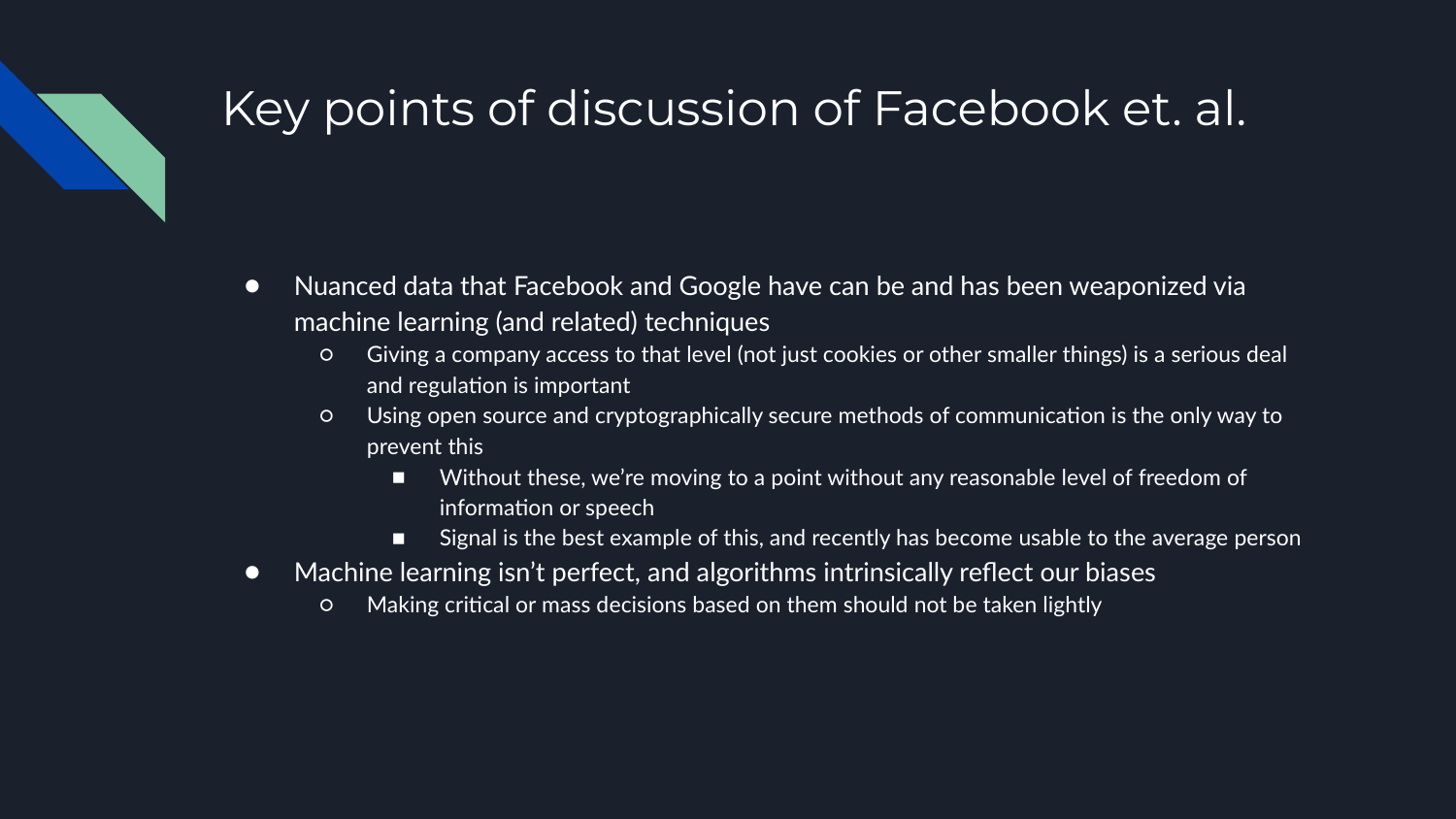

# Key points of discussion of Facebook et. al.
Nuanced data that Facebook and Google have can be and has been weaponized via machine learning (and related) techniques
Giving a company access to that level (not just cookies or other smaller things) is a serious deal and regulation is important
Using open source and cryptographically secure methods of communication is the only way to prevent this
Without these, we’re moving to a point without any reasonable level of freedom of information or speech
Signal is the best example of this, and recently has become usable to the average person
Machine learning isn’t perfect, and algorithms intrinsically reflect our biases
Making critical or mass decisions based on them should not be taken lightly